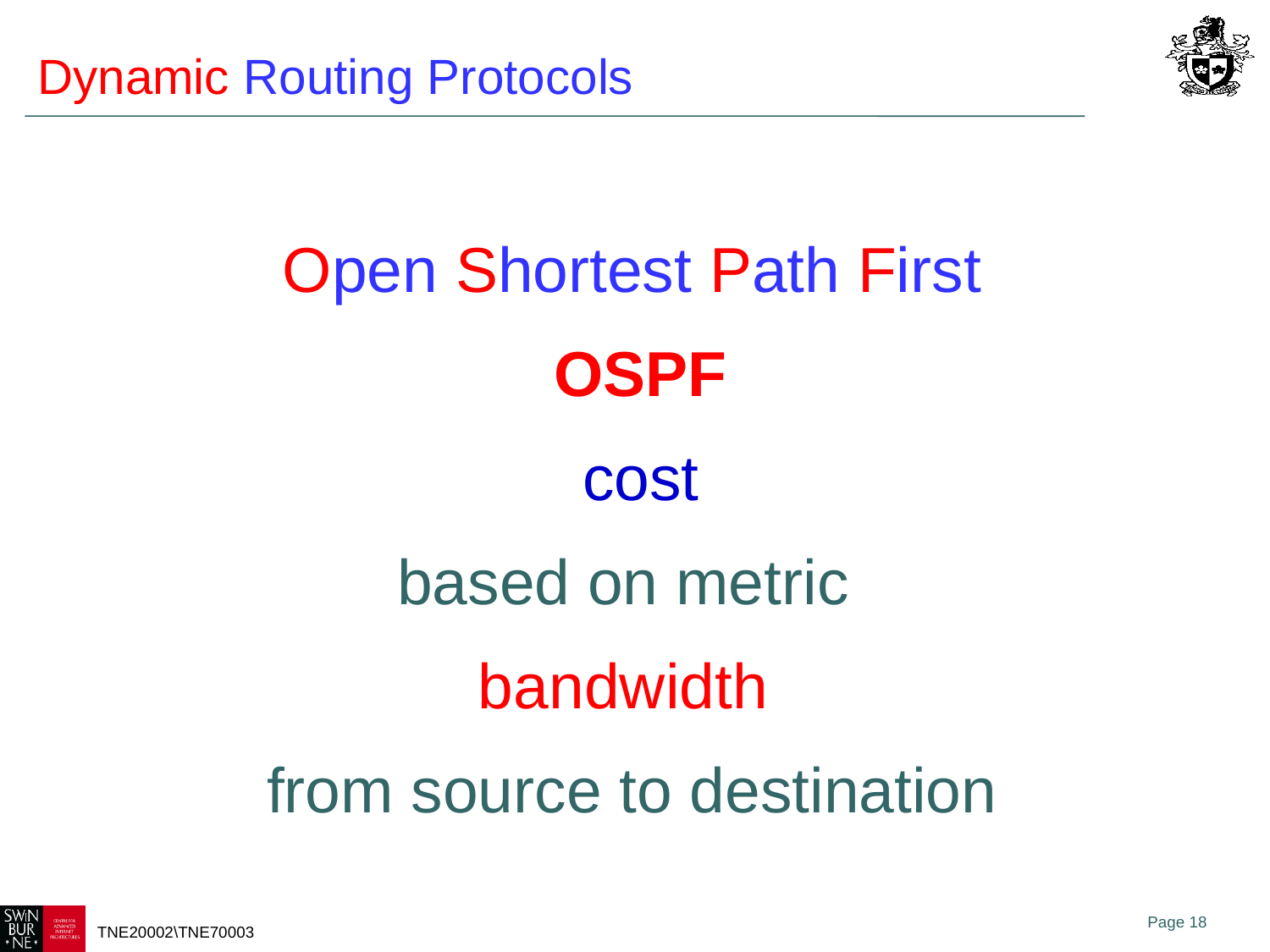

# Dynamic Routing Protocols

Open Shortest Path First
 OSPF
  cost
based on metric
bandwidth
from source to destination

Page 18
TNE20002\TNE70003